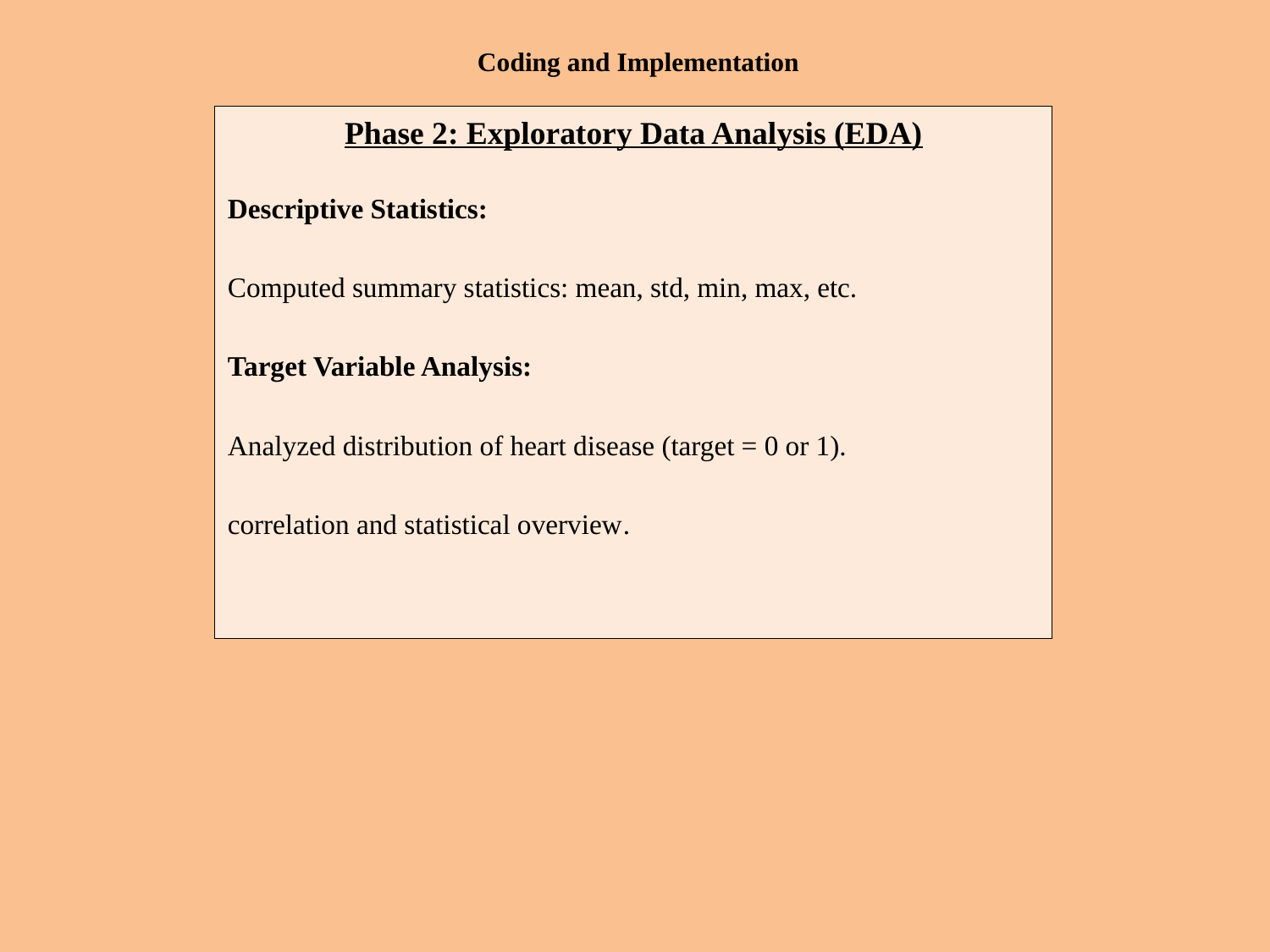

# Coding and Implementation
Phase 2: Exploratory Data Analysis (EDA)

Descriptive Statistics:

Computed summary statistics: mean, std, min, max, etc.

Target Variable Analysis:

Analyzed distribution of heart disease (target = 0 or 1).

correlation and statistical overview.